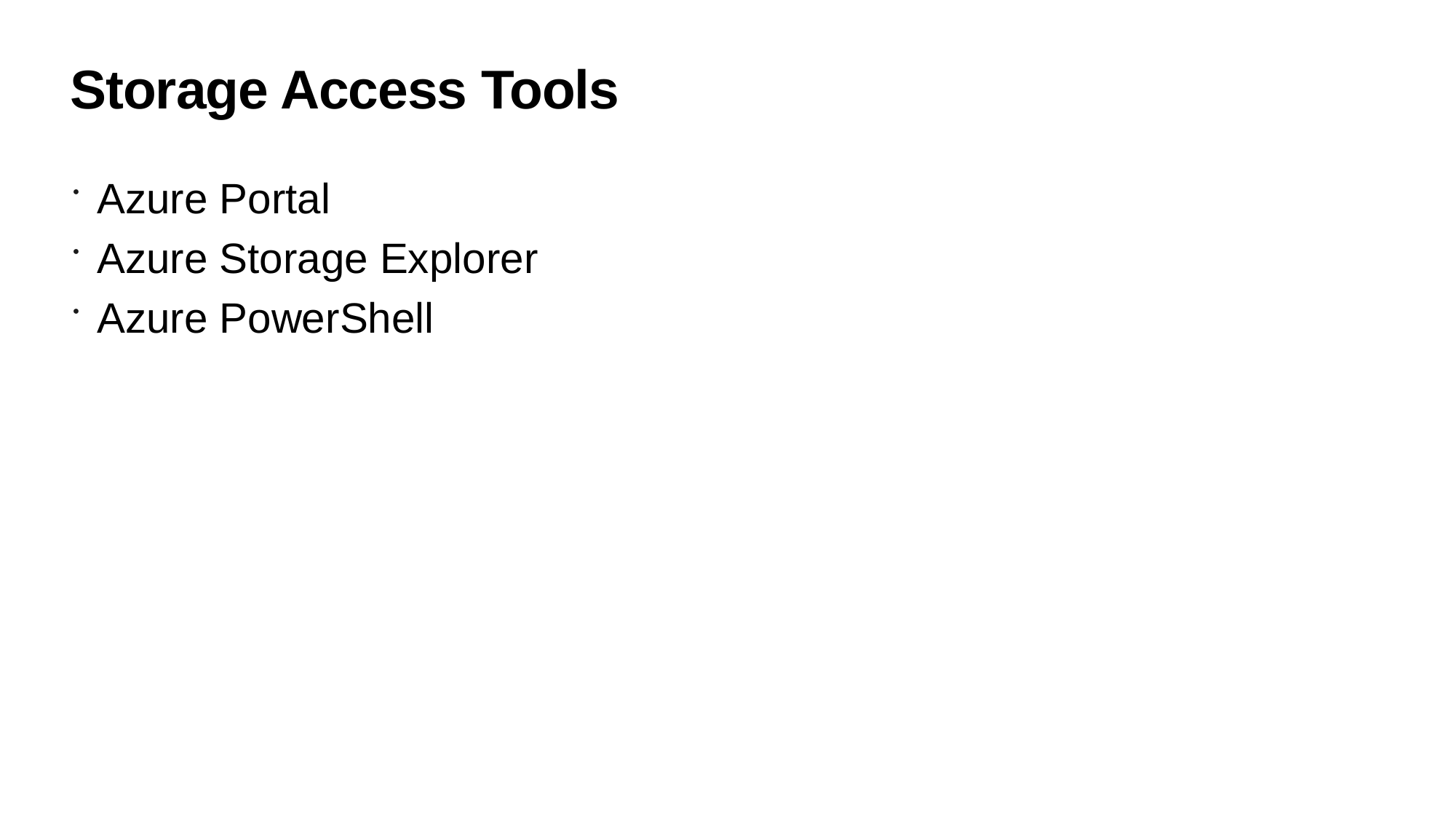

# Storage Access Tools
Azure Portal
Azure Storage Explorer
Azure PowerShell